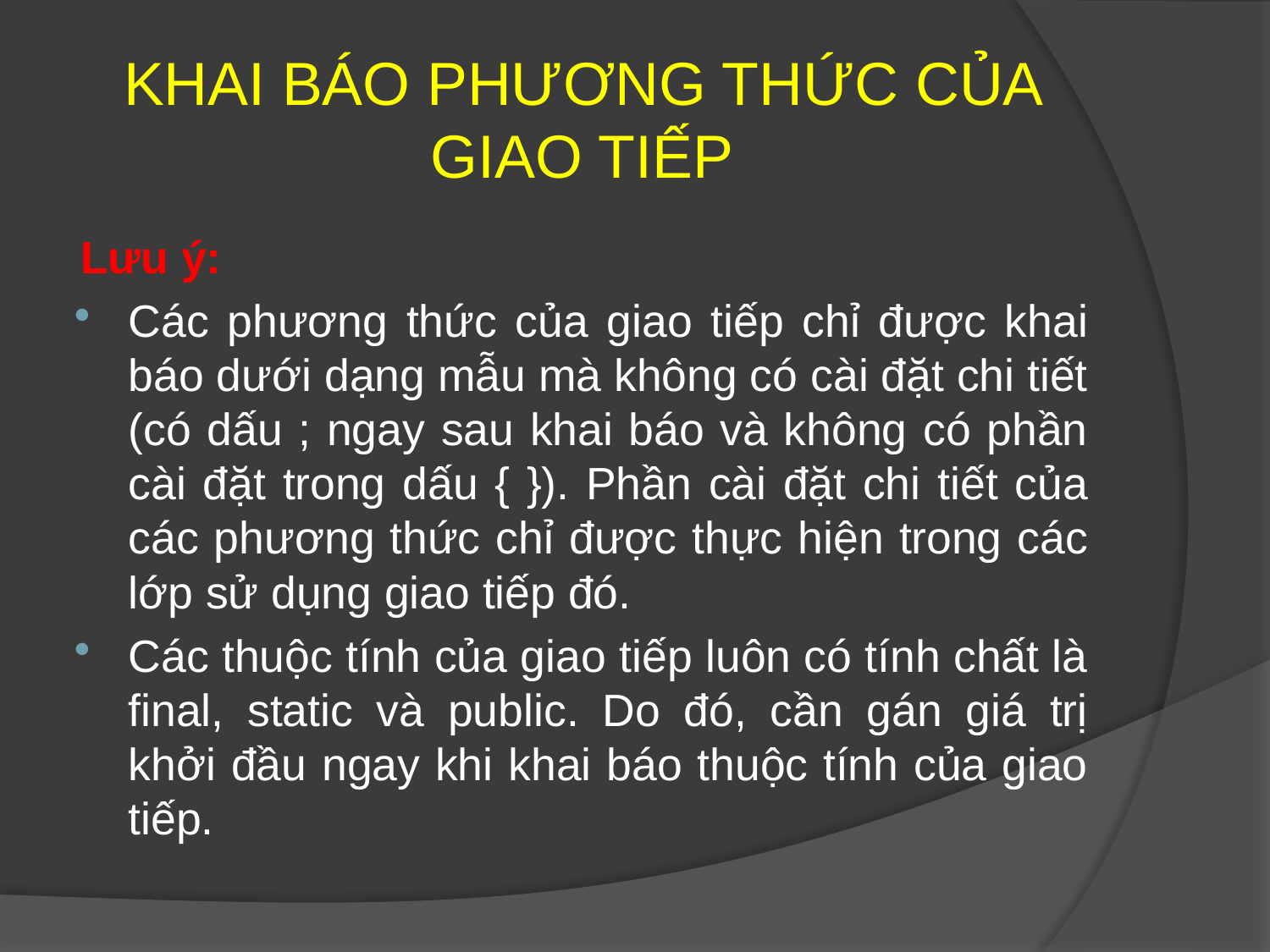

# KHAI BÁO PHƯƠNG THỨC CỦA GIAO TIẾP
Lưu ý:
Các phương thức của giao tiếp chỉ được khai báo dưới dạng mẫu mà không có cài đặt chi tiết (có dấu ; ngay sau khai báo và không có phần cài đặt trong dấu { }). Phần cài đặt chi tiết của các phương thức chỉ được thực hiện trong các lớp sử dụng giao tiếp đó.
Các thuộc tính của giao tiếp luôn có tính chất là final, static và public. Do đó, cần gán giá trị khởi đầu ngay khi khai báo thuộc tính của giao tiếp.